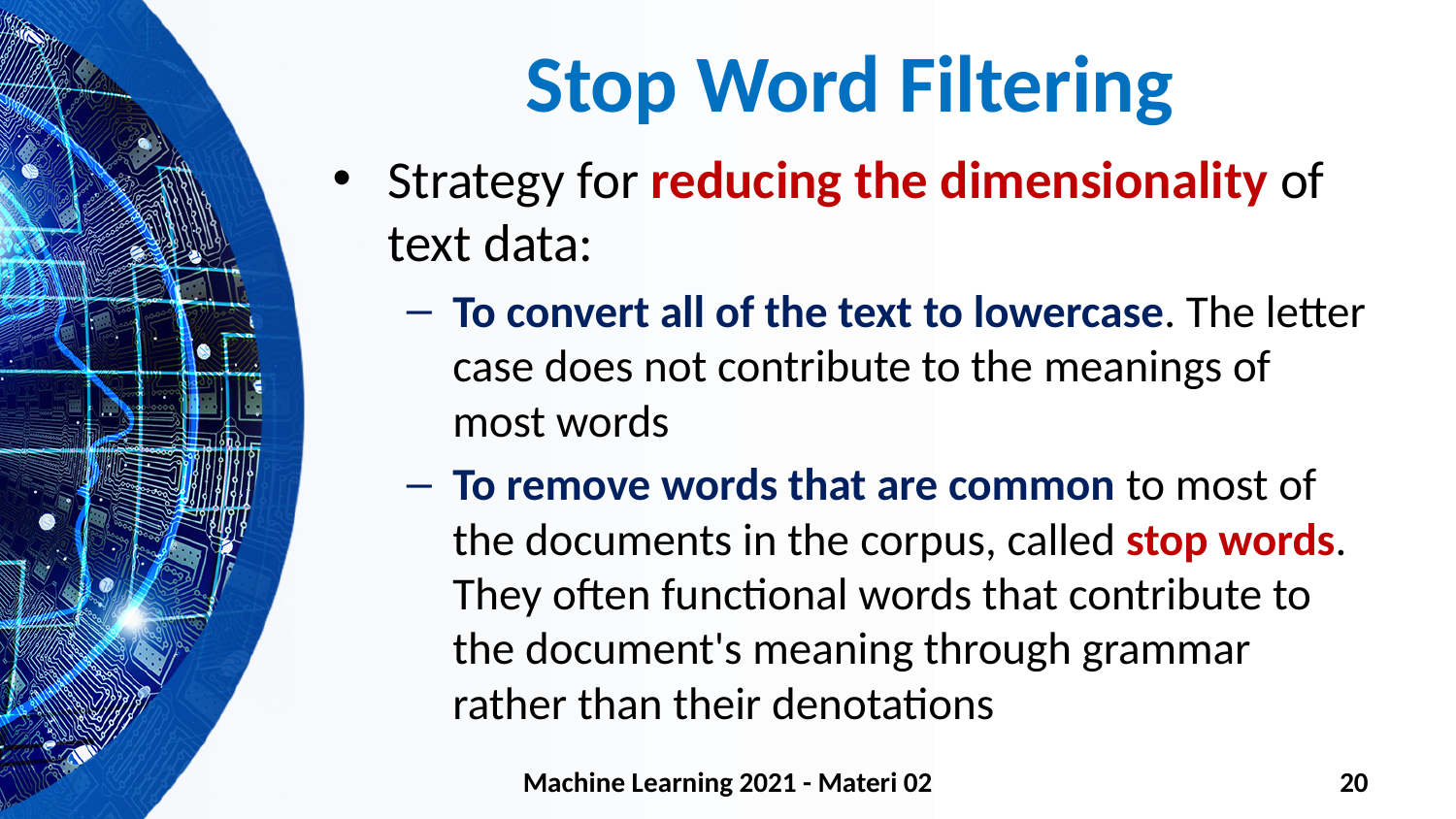

# Stop Word Filtering
Strategy for reducing the dimensionality of text data:
To convert all of the text to lowercase. The letter case does not contribute to the meanings of most words
To remove words that are common to most of the documents in the corpus, called stop words. They often functional words that contribute to the document's meaning through grammar rather than their denotations
Machine Learning 2021 - Materi 02
20